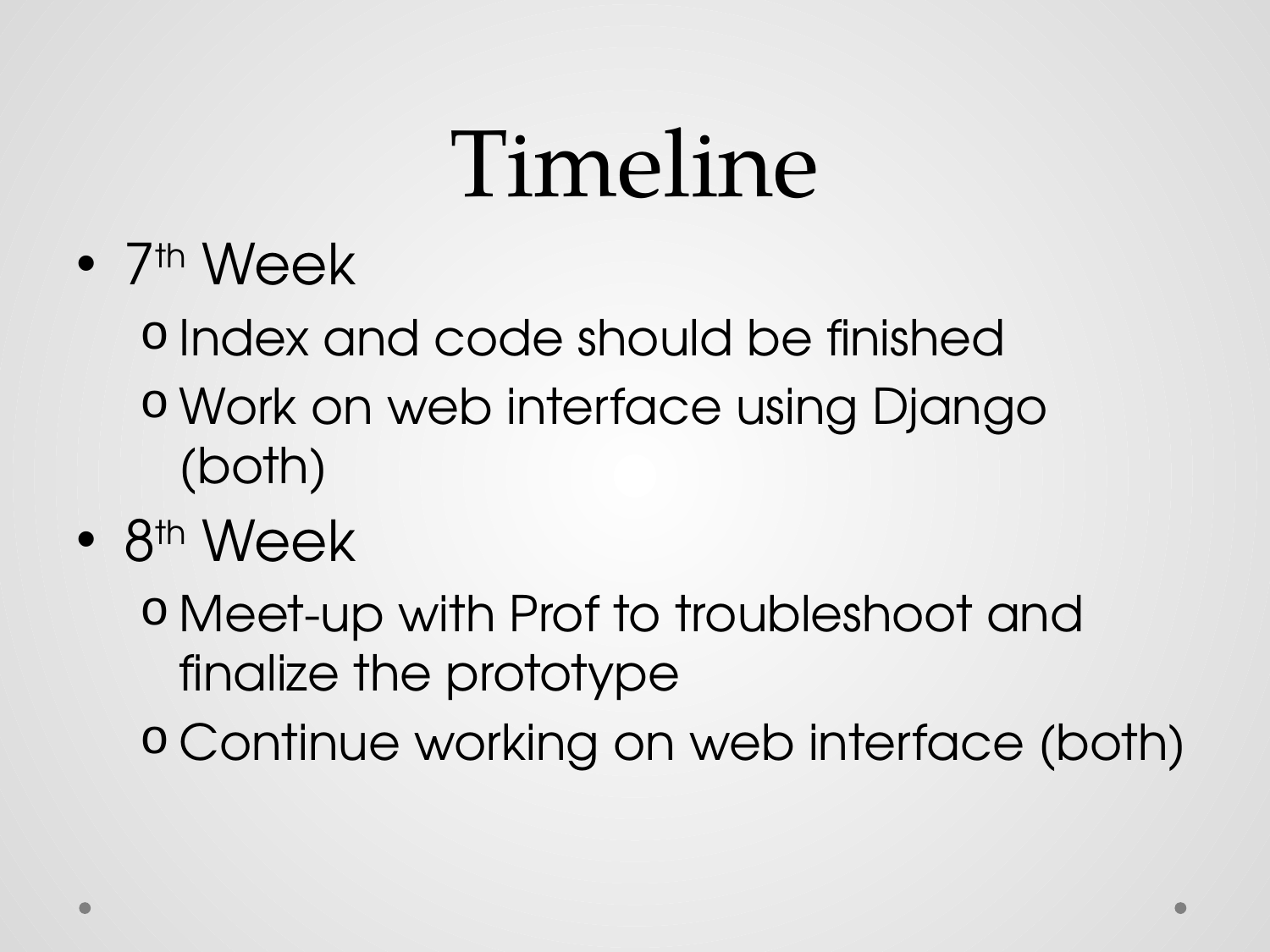

# Timeline
7th Week
Index and code should be finished
Work on web interface using Django (both)
8th Week
Meet-up with Prof to troubleshoot and finalize the prototype
Continue working on web interface (both)